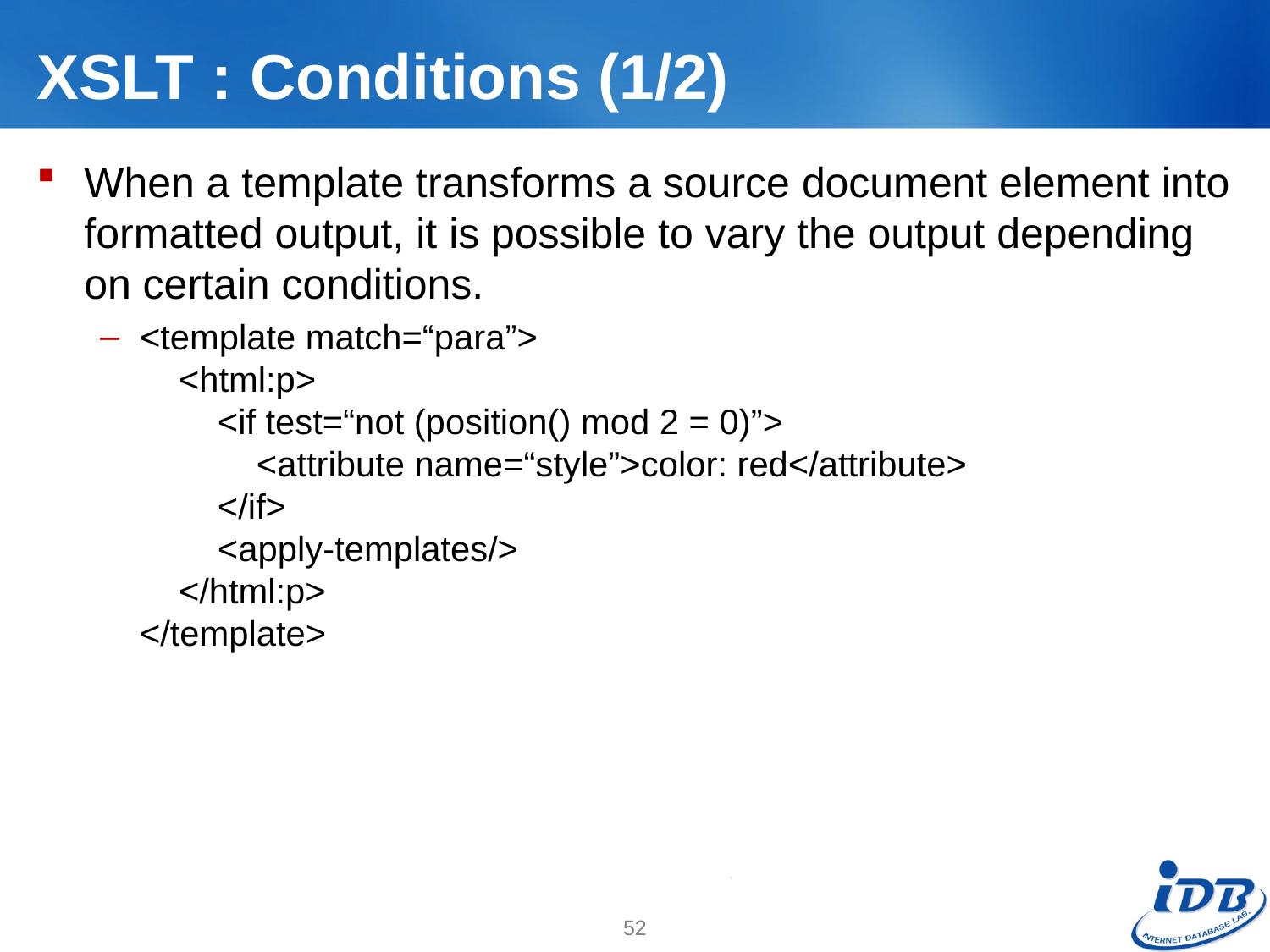

# XSLT : Conditions (1/2)
When a template transforms a source document element into formatted output, it is possible to vary the output depending on certain conditions.
<template match=“para”>
    <html:p>
        <if test=“not (position() mod 2 = 0)”>
            <attribute name=“style”>color: red</attribute>
        </if>
        <apply-templates/>
    </html:p>
</template>
52